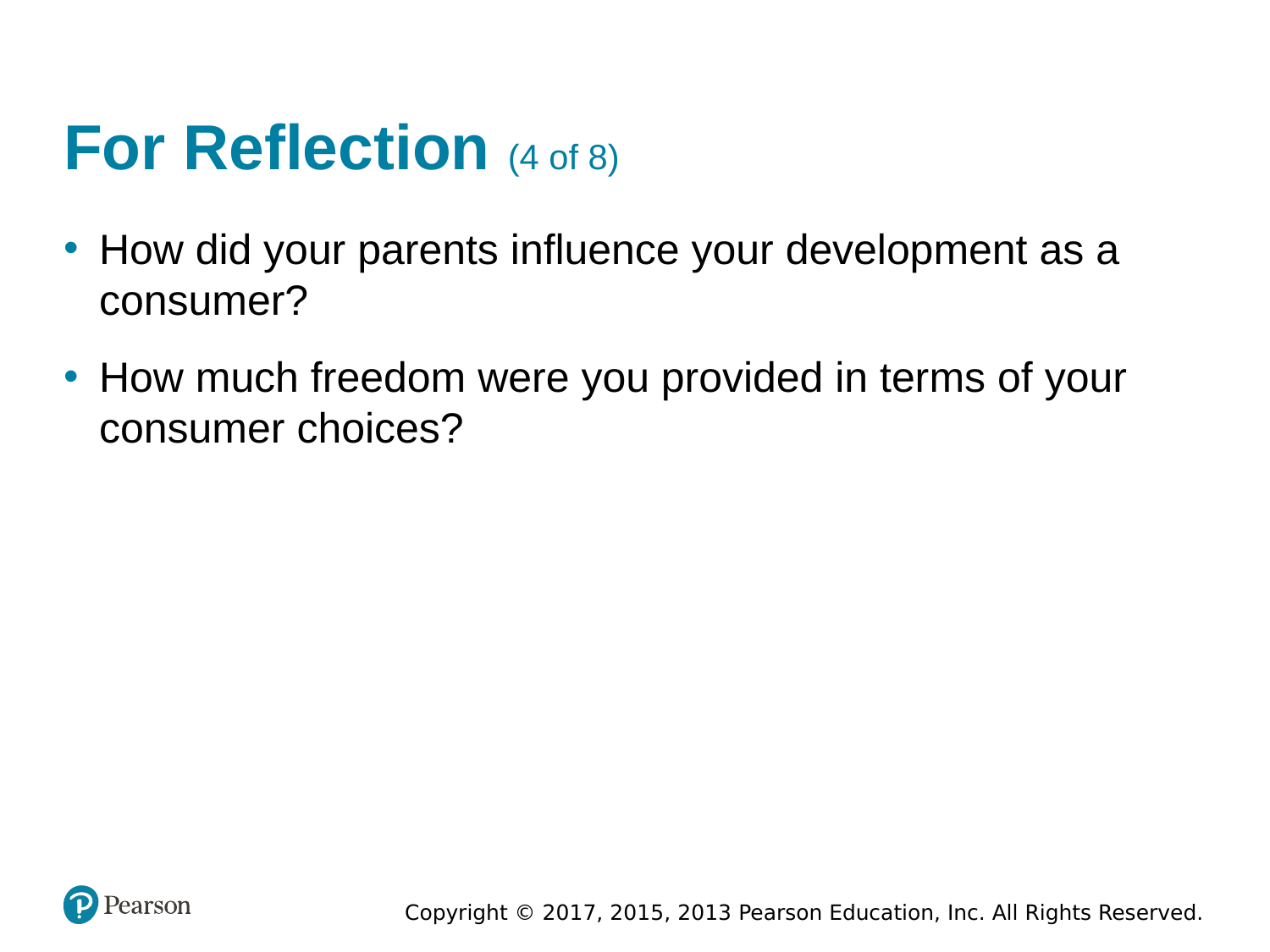

# For Reflection (4 of 8)
How did your parents influence your development as a consumer?
How much freedom were you provided in terms of your consumer choices?